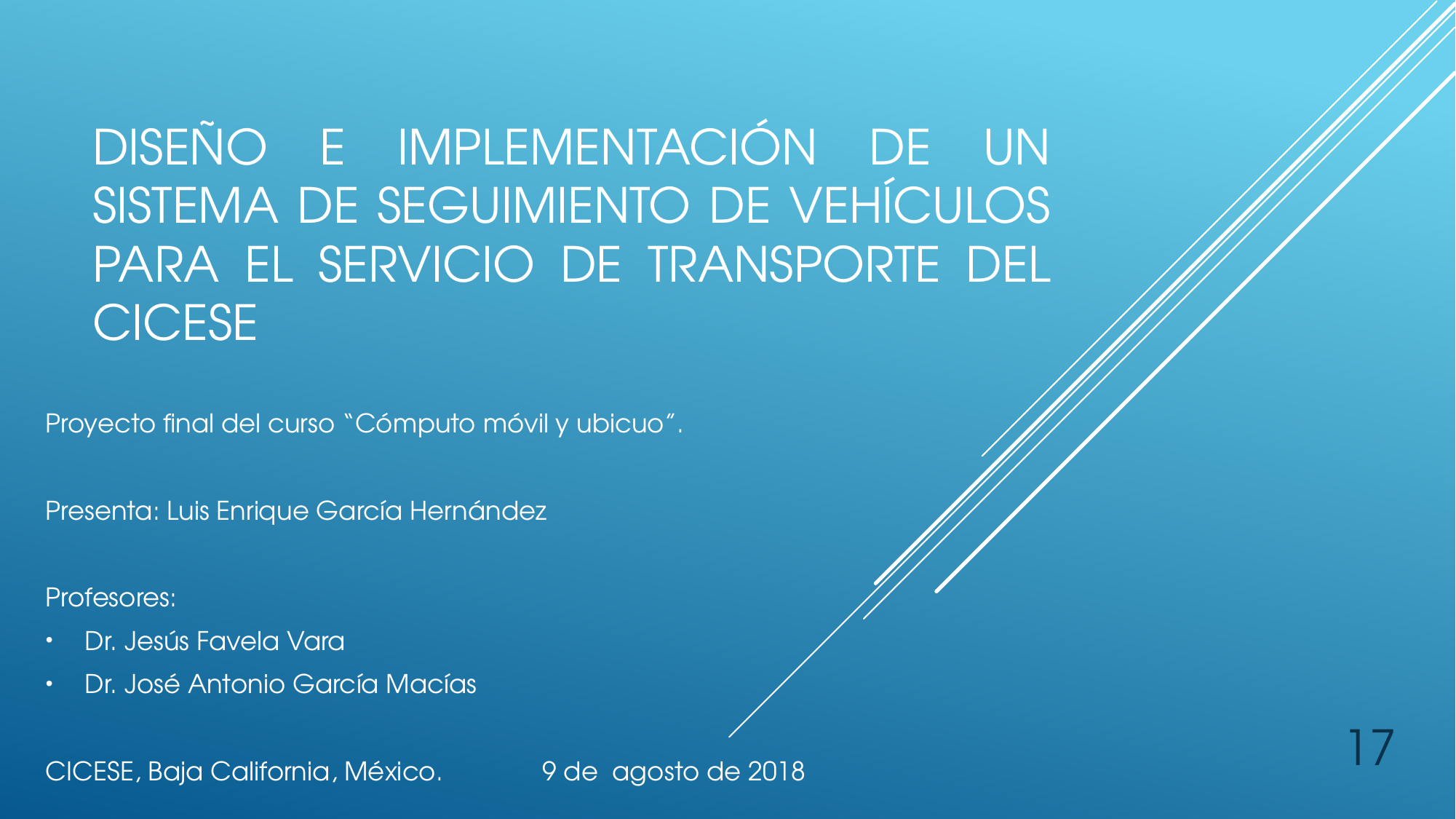

# Diseño e implementación de un sistema de seguimiento de vehículos para el servicio de transporte del CICESE
Proyecto final del curso “Cómputo móvil y ubicuo”.

Presenta: Luis Enrique García Hernández

Profesores:
Dr. Jesús Favela Vara
Dr. José Antonio García Macías

CICESE, Baja California, México.              9 de  agosto de 2018

17